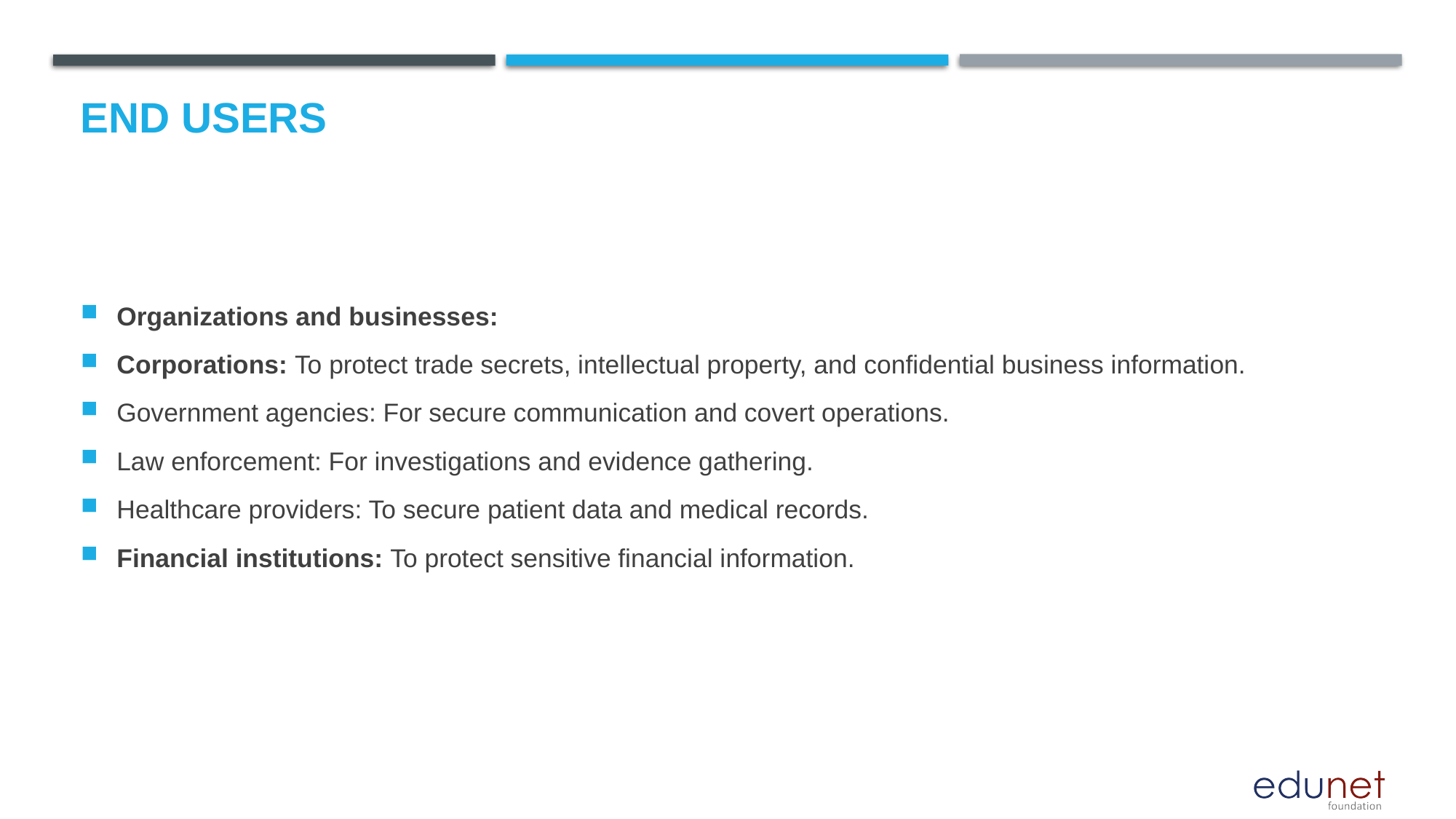

# End users
Organizations and businesses:
Corporations: To protect trade secrets, intellectual property, and confidential business information.
Government agencies: For secure communication and covert operations.
Law enforcement: For investigations and evidence gathering.
Healthcare providers: To secure patient data and medical records.
Financial institutions: To protect sensitive financial information.